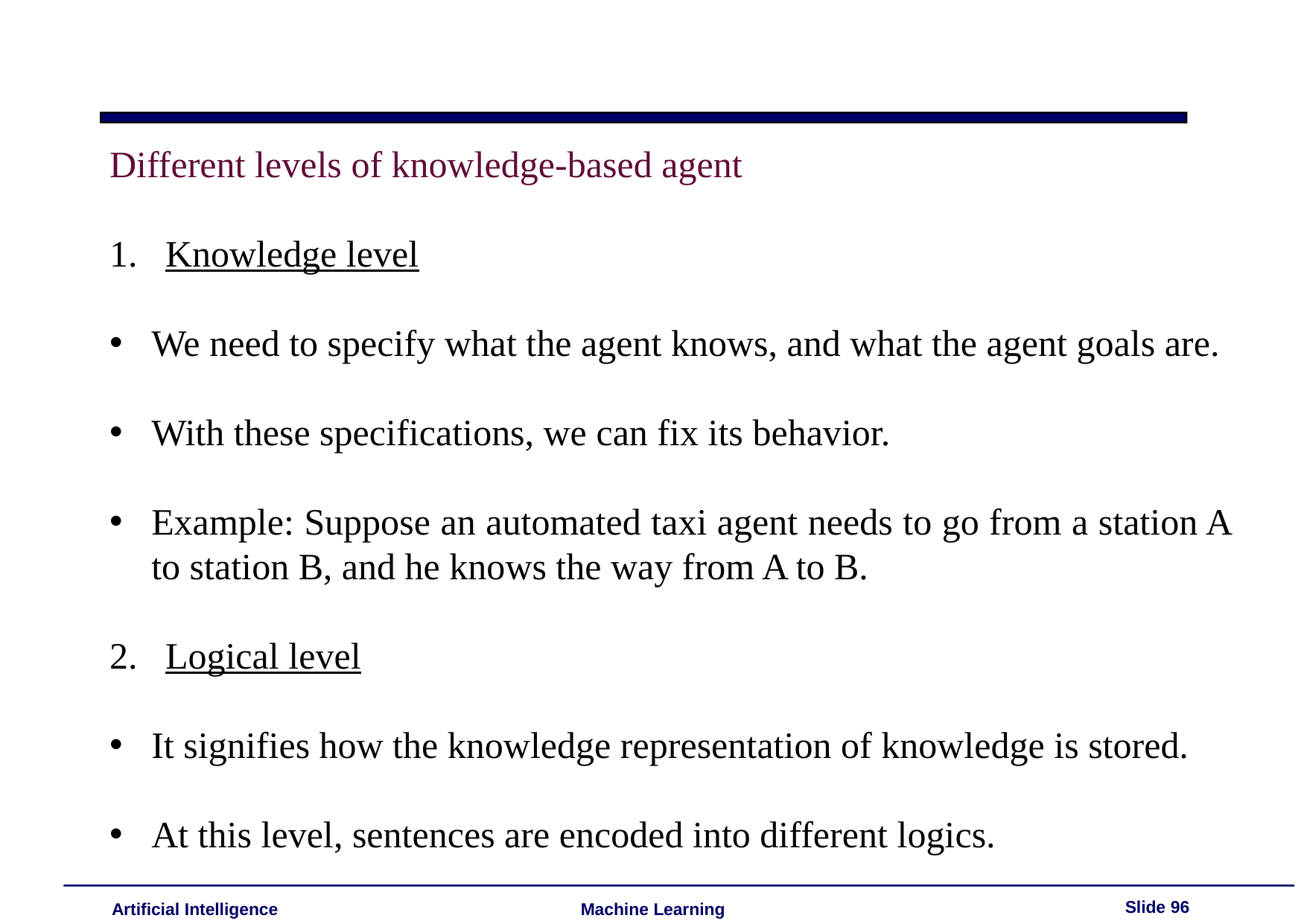

Different levels of knowledge-based agent

Knowledge level

We need to specify what the agent knows, and what the agent goals are.

With these specifications, we can fix its behavior.

Example: Suppose an automated taxi agent needs to go from a station A to station B, and he knows the way from A to B.

Logical level

It signifies how the knowledge representation of knowledge is stored.

At this level, sentences are encoded into different logics.

Slide 96
Artificial Intelligence
Machine Learning